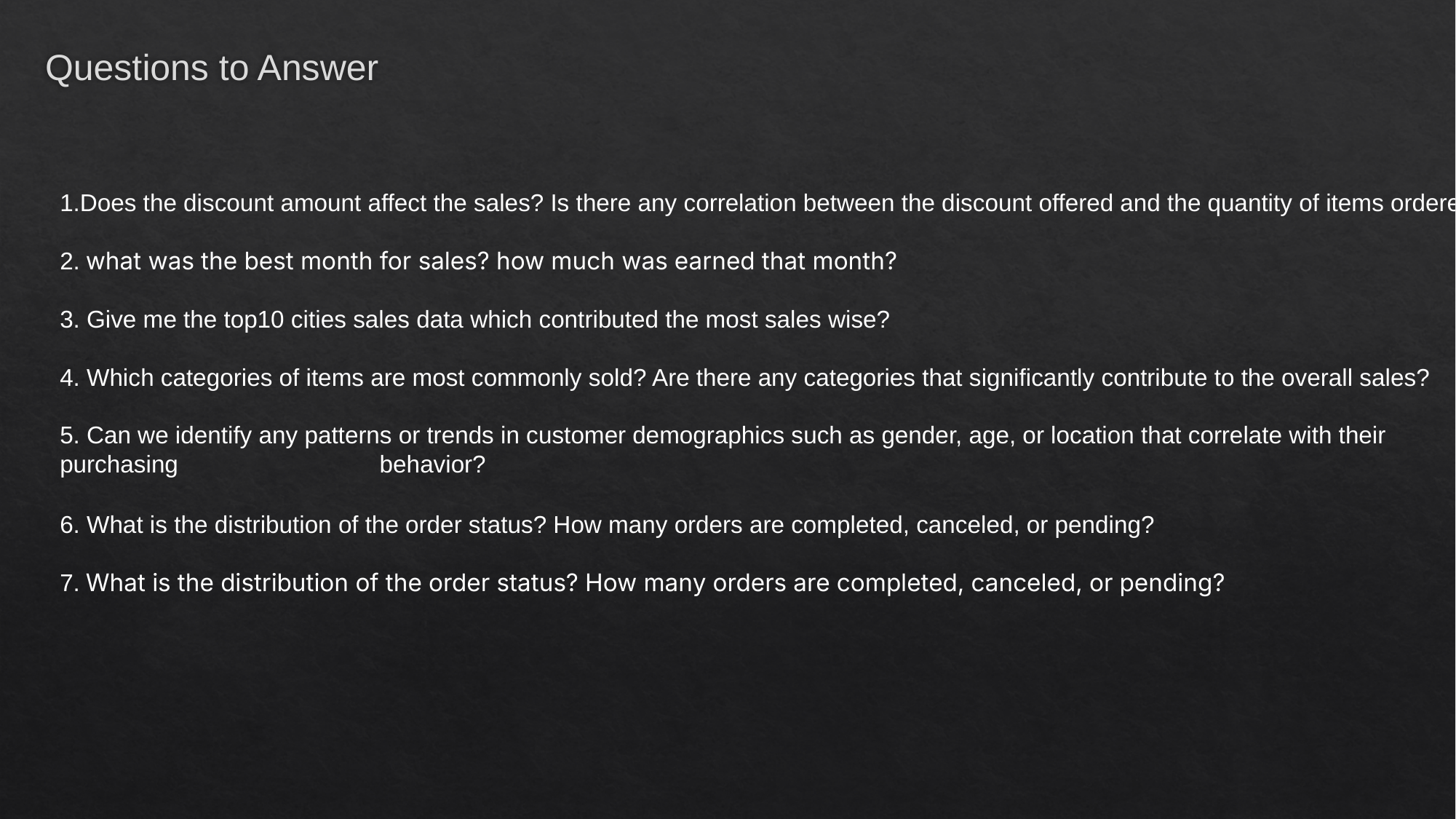

# Questions to Answer
1.Does the discount amount affect the sales? Is there any correlation between the discount offered and the quantity of items ordered?

2. what was the best month for sales? how much was earned that month?

3. Give me the top10 cities sales data which contributed the most sales wise?

4. Which categories of items are most commonly sold? Are there any categories that significantly contribute to the overall sales?

5. Can we identify any patterns or trends in customer demographics such as gender, age, or location that correlate with their purchasing                              behavior?

6. What is the distribution of the order status? How many orders are completed, canceled, or pending?

7. What is the distribution of the order status? How many orders are completed, canceled, or pending?